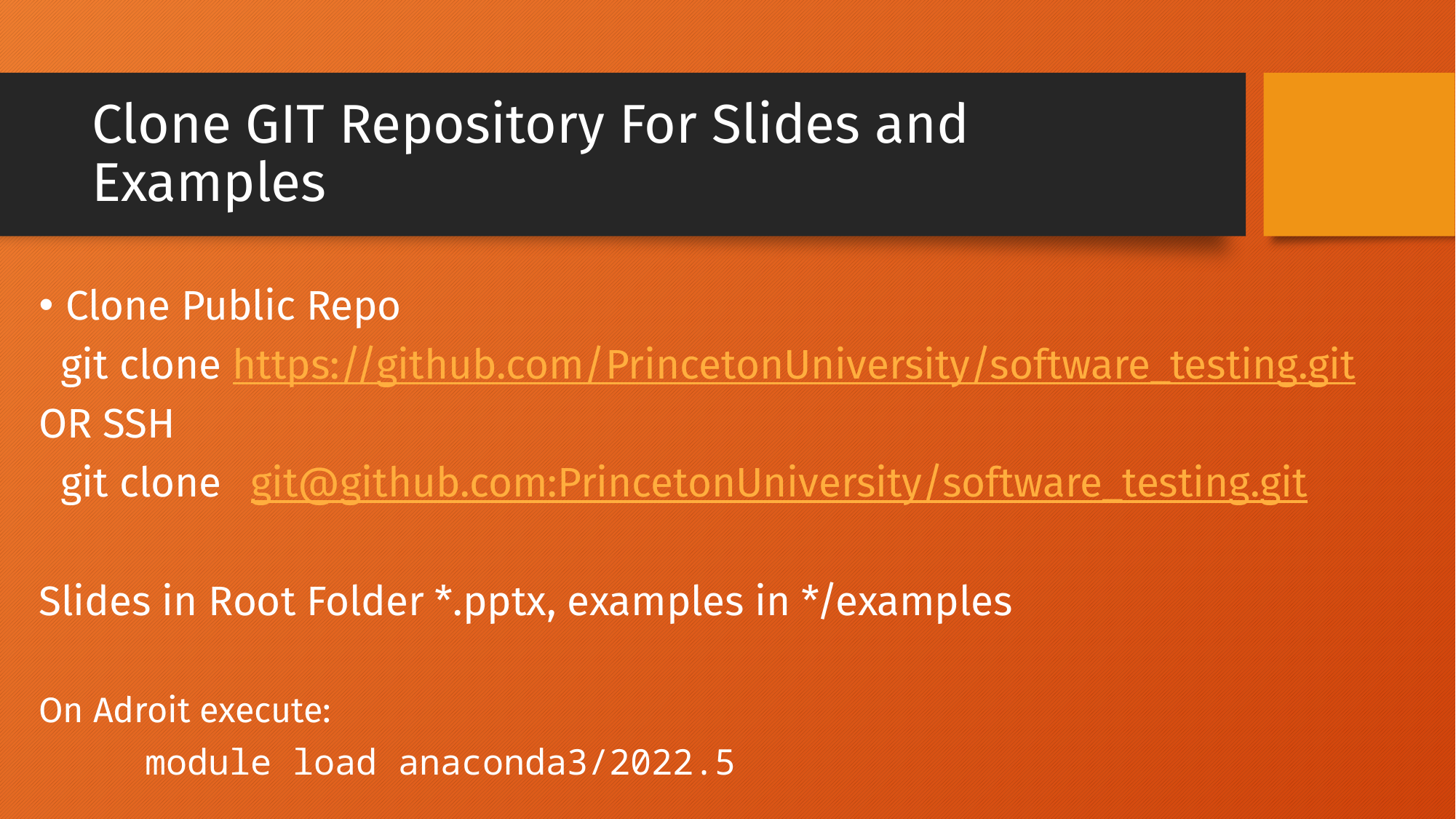

# Clone GIT Repository For Slides and Examples
Clone Public Repo
  git clone https://github.com/PrincetonUniversity/software_testing.git
OR SSH
  git clone	git@github.com:PrincetonUniversity/software_testing.git

Slides in Root Folder *.pptx, examples in */examples

On Adroit execute:
	module load anaconda3/2022.5